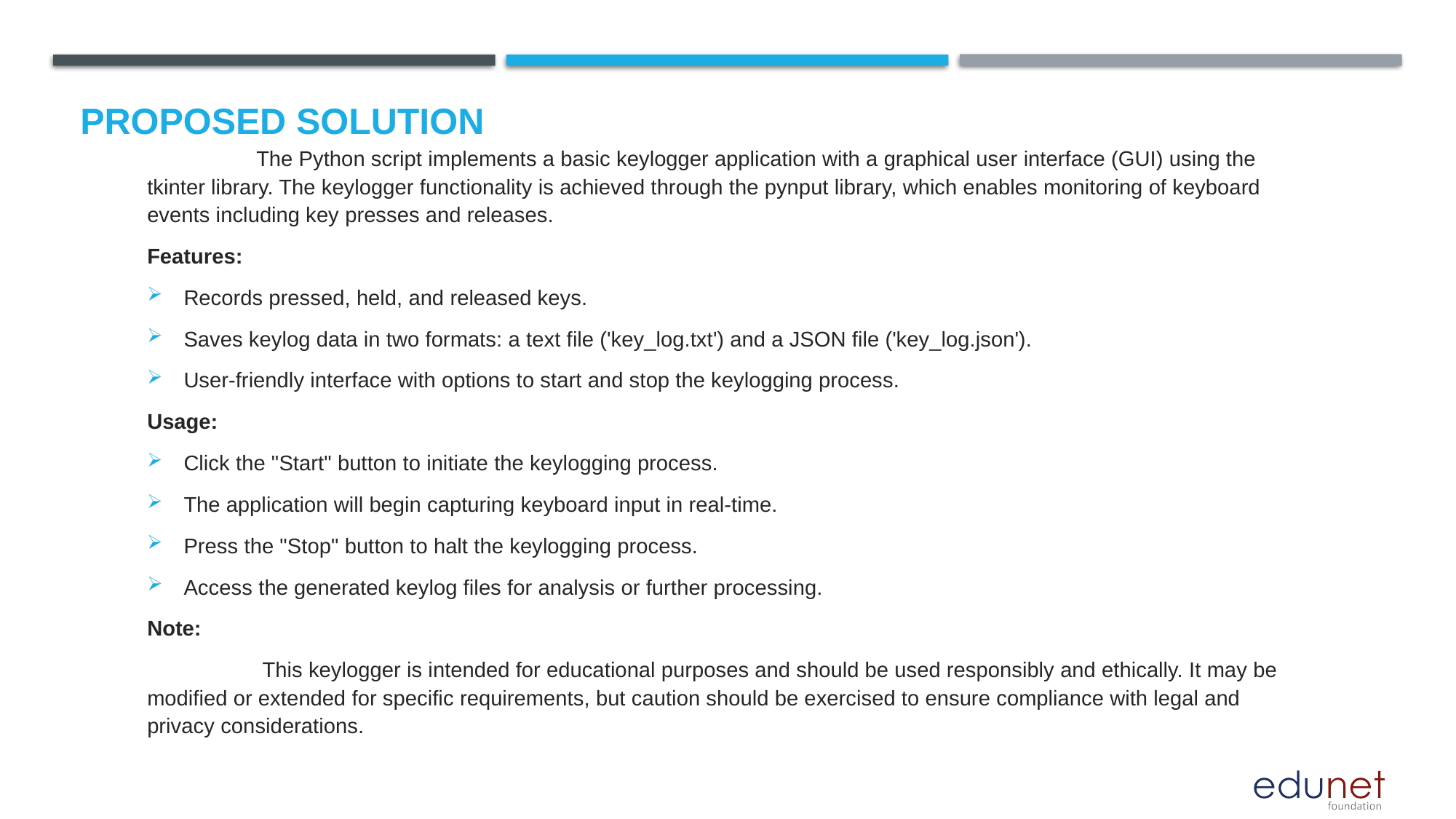

# Proposed Solution
  	The Python script implements a basic keylogger application with a graphical user interface (GUI) using the tkinter library. The keylogger functionality is achieved through the pynput library, which enables monitoring of keyboard events including key presses and releases.
Features:
Records pressed, held, and released keys.
Saves keylog data in two formats: a text file ('key_log.txt') and a JSON file ('key_log.json').
User-friendly interface with options to start and stop the keylogging process.
Usage:
Click the "Start" button to initiate the keylogging process.
The application will begin capturing keyboard input in real-time.
Press the "Stop" button to halt the keylogging process.
Access the generated keylog files for analysis or further processing.
Note:
 	 This keylogger is intended for educational purposes and should be used responsibly and ethically. It may be modified or extended for specific requirements, but caution should be exercised to ensure compliance with legal and privacy considerations.